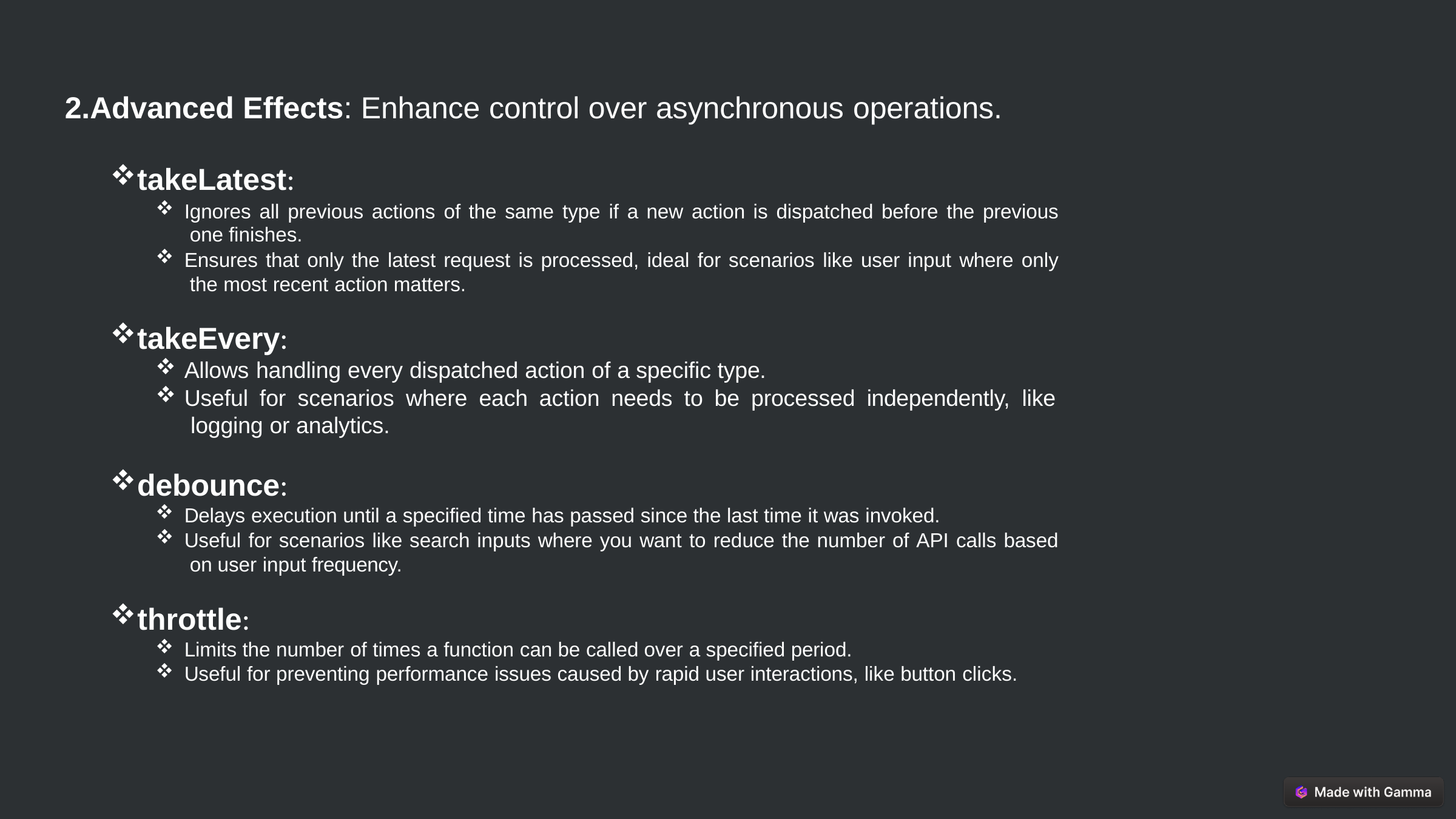

# 2.Advanced Effects: Enhance control over asynchronous operations.
takeLatest:
Ignores all previous actions of the same type if a new action is dispatched before the previous  one finishes.
Ensures that only the latest request is processed, ideal for scenarios like user input where only  the most recent action matters.

takeEvery:
Allows handling every dispatched action of a specific type.
Useful for scenarios where each action needs to be processed independently, like  logging or analytics.

debounce:
Delays execution until a specified time has passed since the last time it was invoked.
Useful for scenarios like search inputs where you want to reduce the number of API calls based  on user input frequency.

throttle:
Limits the number of times a function can be called over a specified period.
Useful for preventing performance issues caused by rapid user interactions, like button clicks.